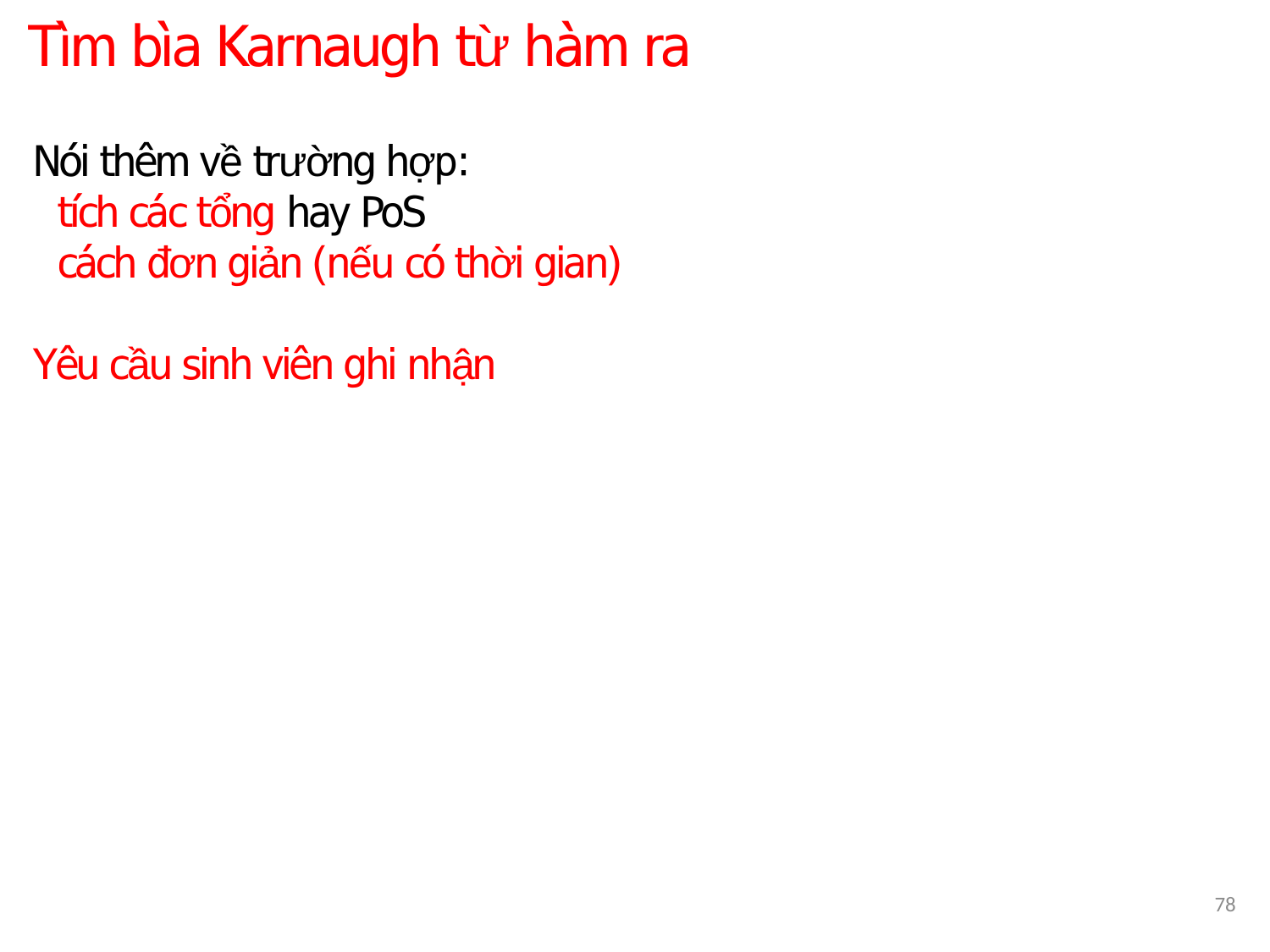

Tìm bìa Karnaugh từ hàm ra
Nói thêm về trường hợp:
  tích các tổng hay PoS
  cách đơn giản (nếu có thời gian)

Yêu cầu sinh viên ghi nhận
78